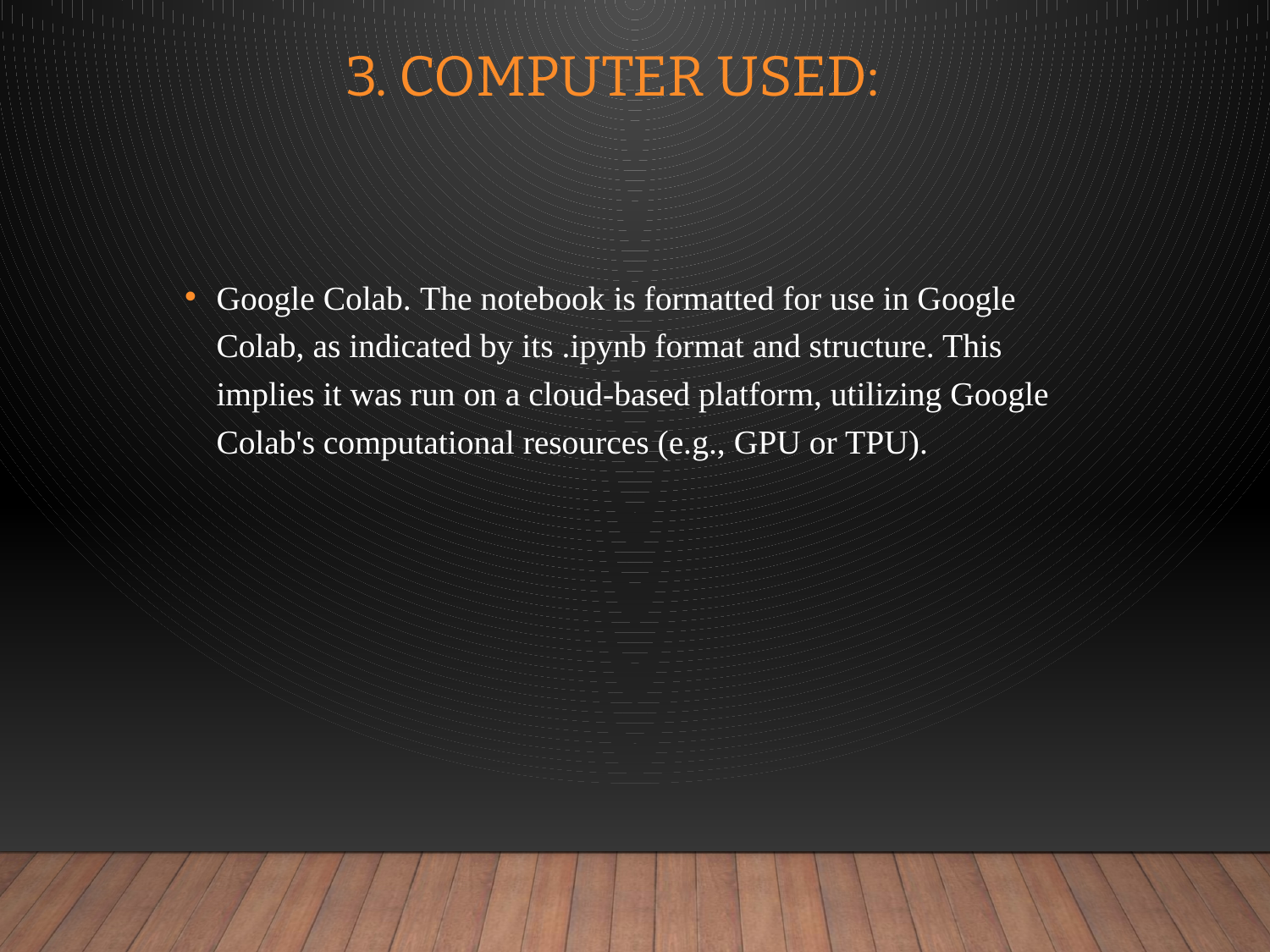

# 3. Computer used:
Google Colab. The notebook is formatted for use in Google Colab, as indicated by its .ipynb format and structure. This implies it was run on a cloud-based platform, utilizing Google Colab's computational resources (e.g., GPU or TPU).